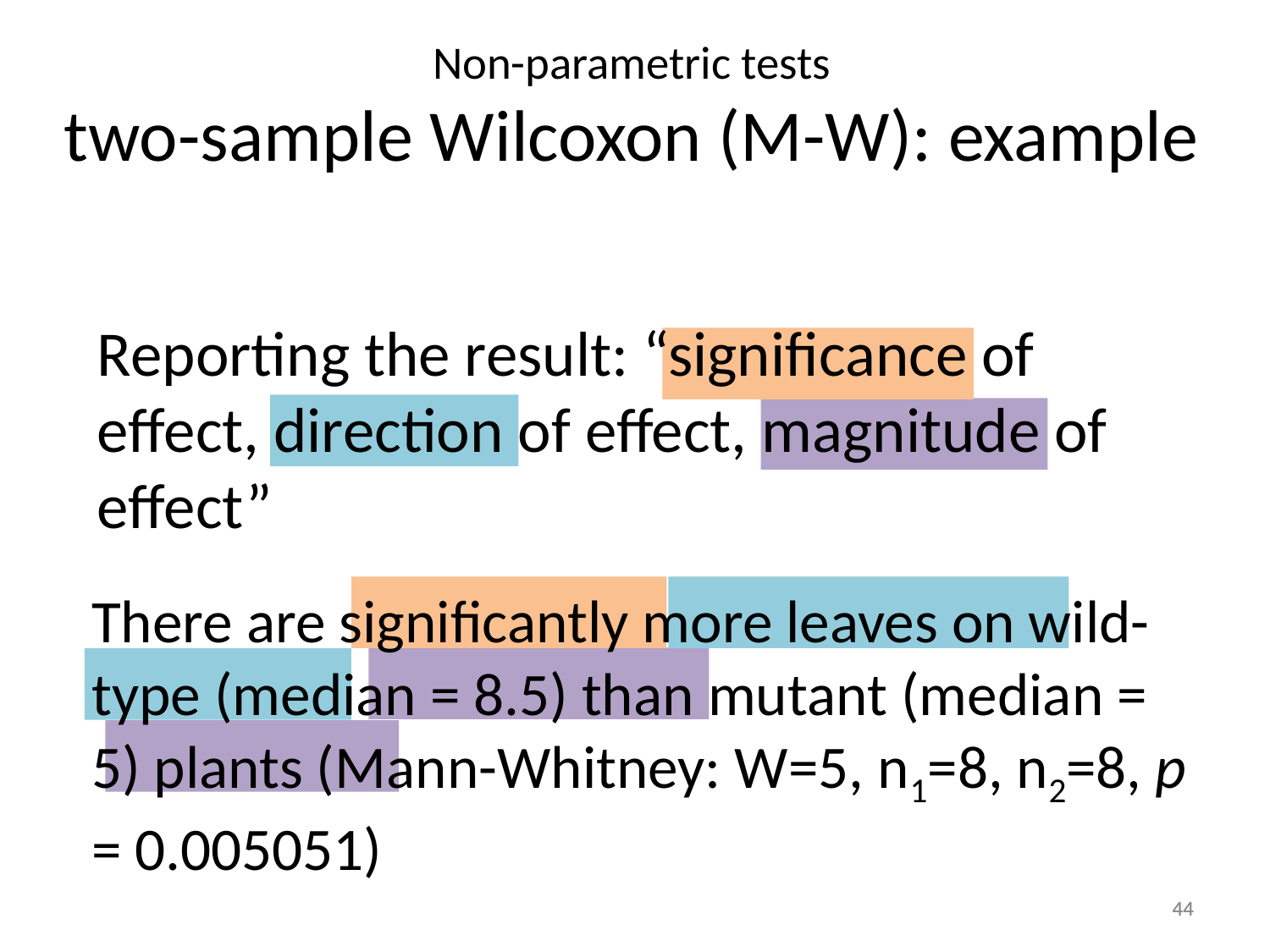

Non-parametric tests
two-sample Wilcoxon (M-W): example
Reporting the result: “significance of effect, direction of effect, magnitude of effect”

There are significantly more leaves on wild-type (median = 8.5) than mutant (median = 5) plants (Mann-Whitney: W=5, n1=8, n2=8, p = 0.005051)

44
44